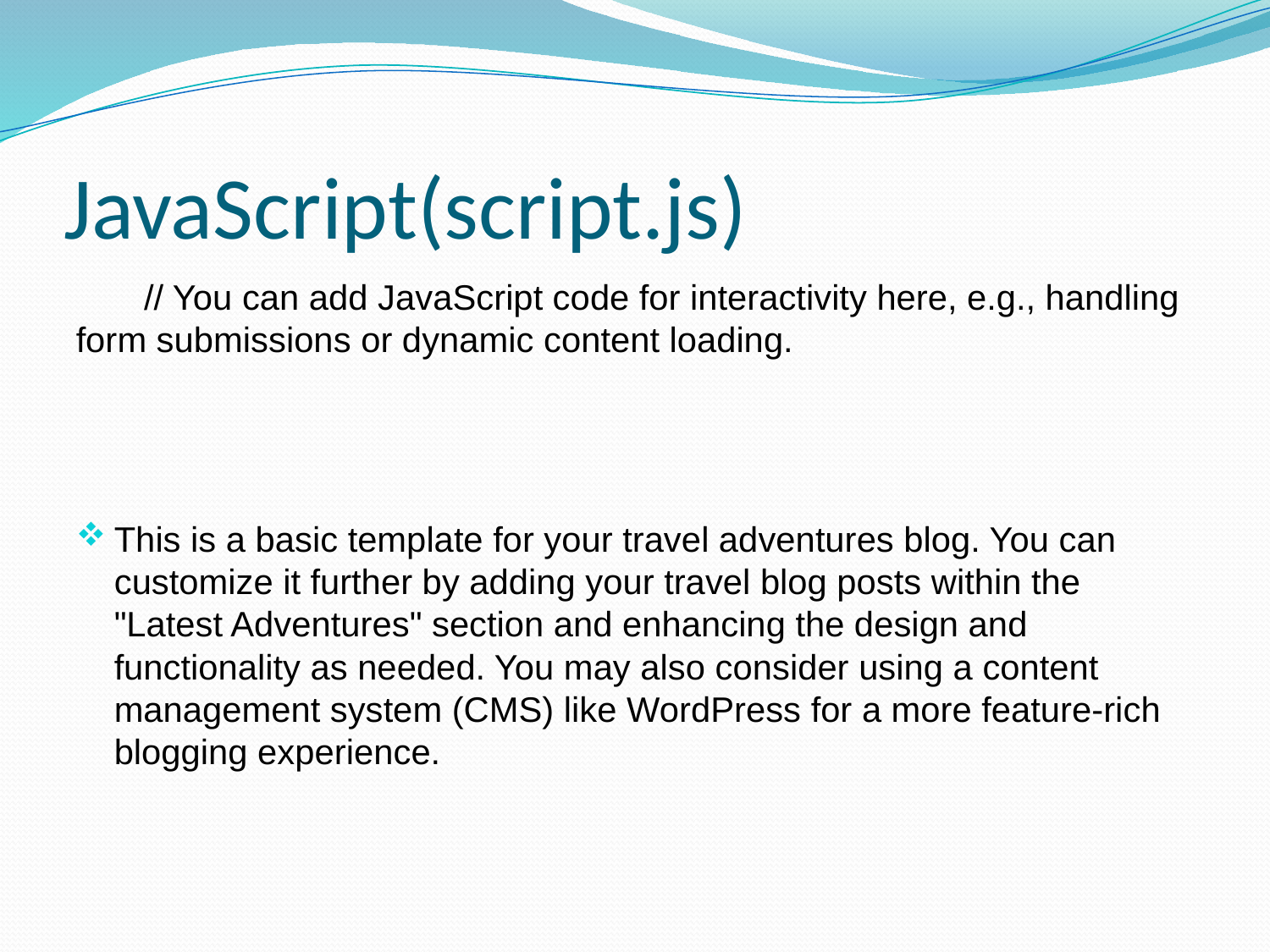

# JavaScript(script.js)
       // You can add JavaScript code for interactivity here, e.g., handling form submissions or dynamic content loading.

This is a basic template for your travel adventures blog. You can customize it further by adding your travel blog posts within the "Latest Adventures" section and enhancing the design and functionality as needed. You may also consider using a content management system (CMS) like WordPress for a more feature-rich blogging experience.